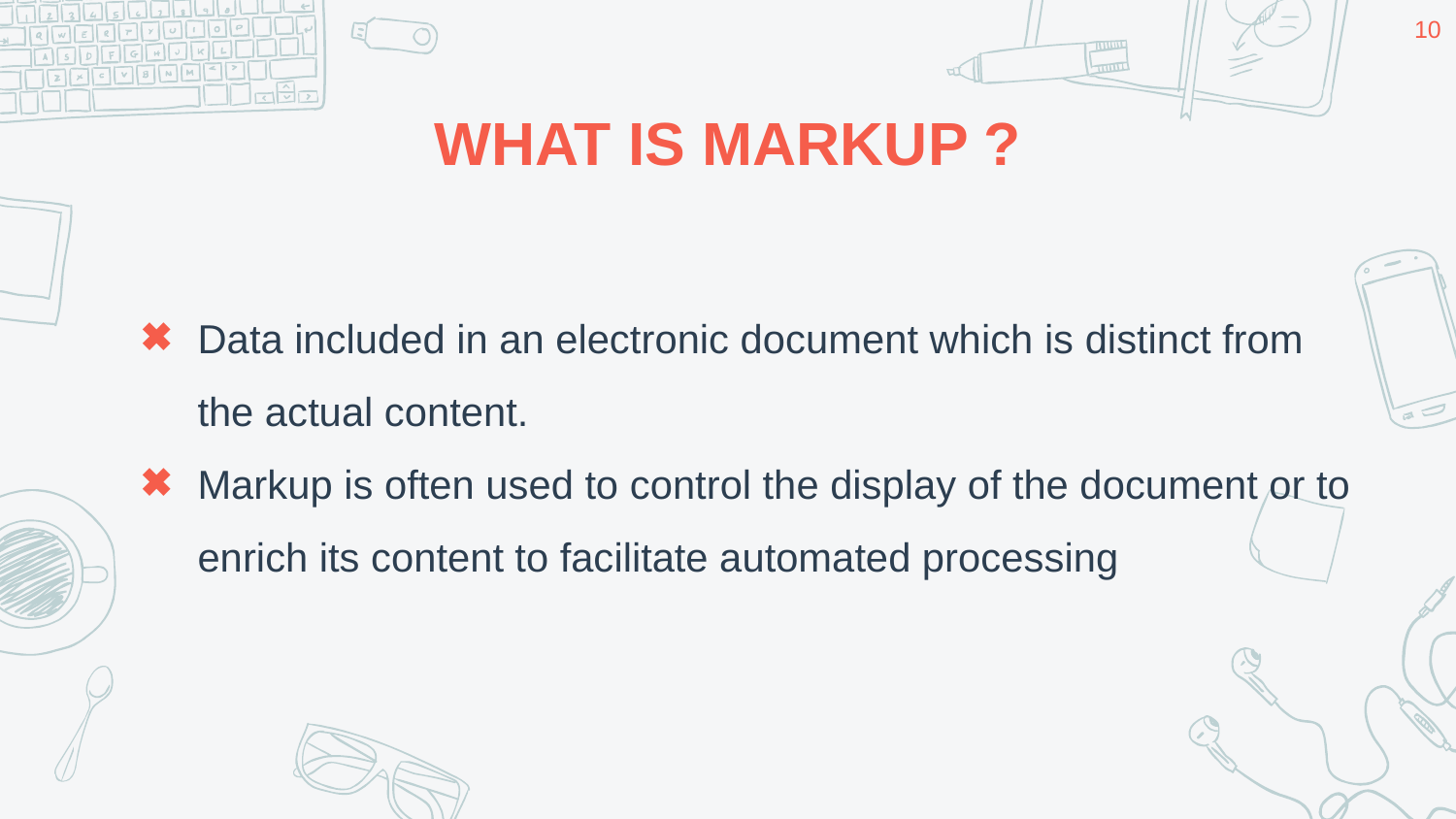

10
# WHAT IS MARKUP ?
Data included in an electronic document which is distinct from the actual content.
Markup is often used to control the display of the document or to enrich its content to facilitate automated processing